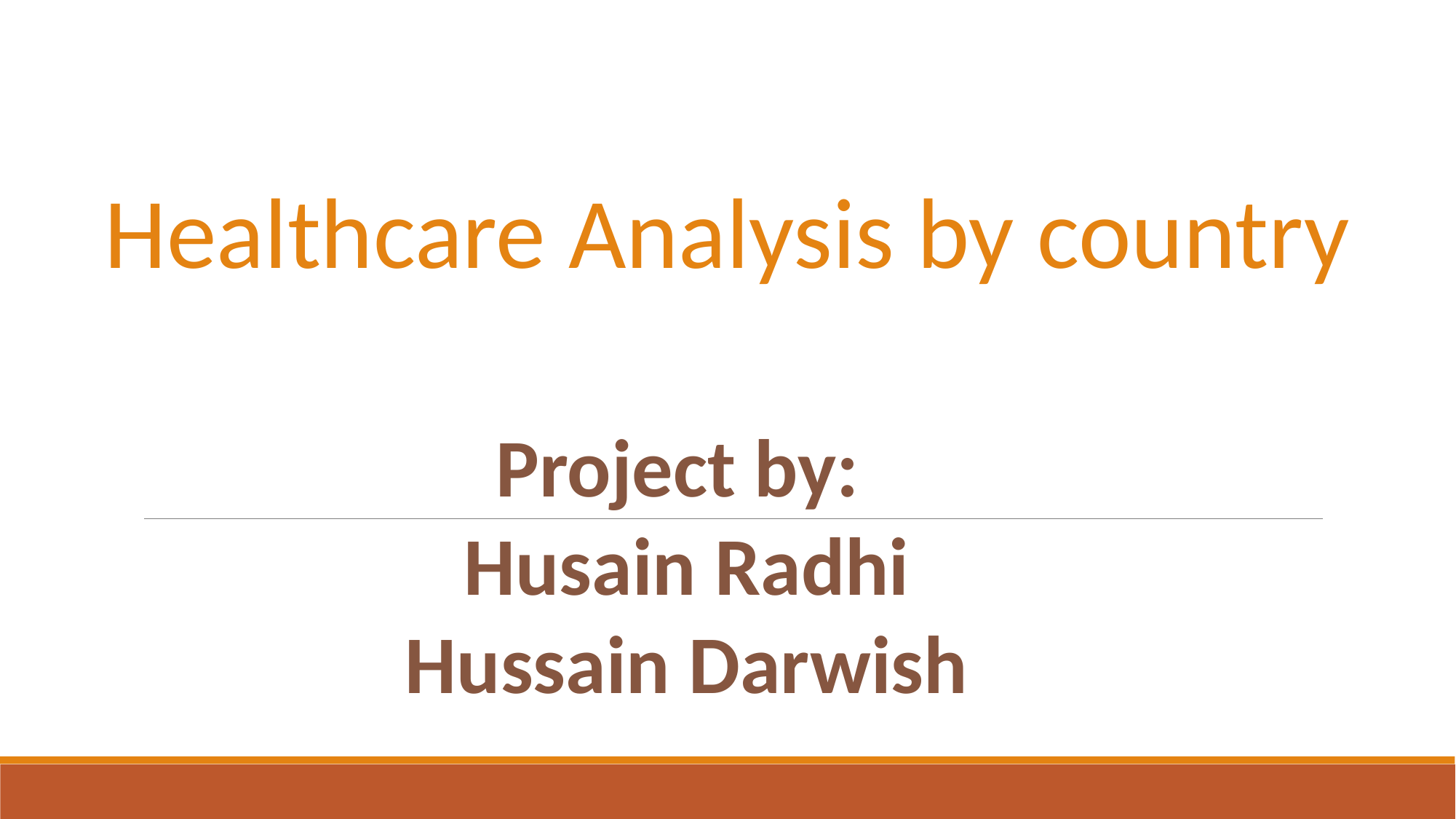

Healthcare Analysis by country
Project by:
Husain Radhi
Hussain Darwish